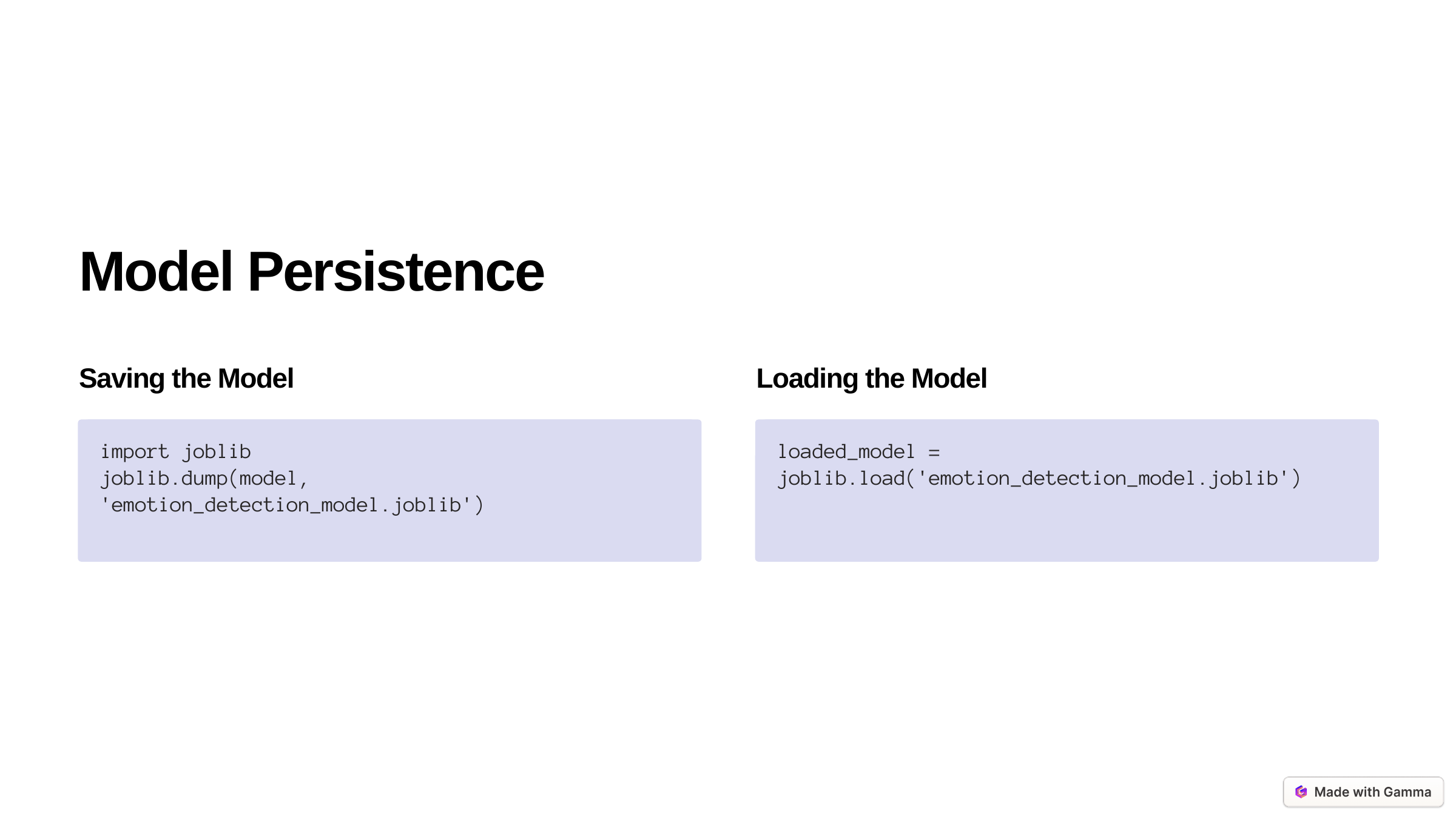

Model Persistence
Saving the Model
Loading the Model

import joblib
joblib.dump(model, 'emotion_detection_model.joblib')

loaded_model = joblib.load('emotion_detection_model.joblib')